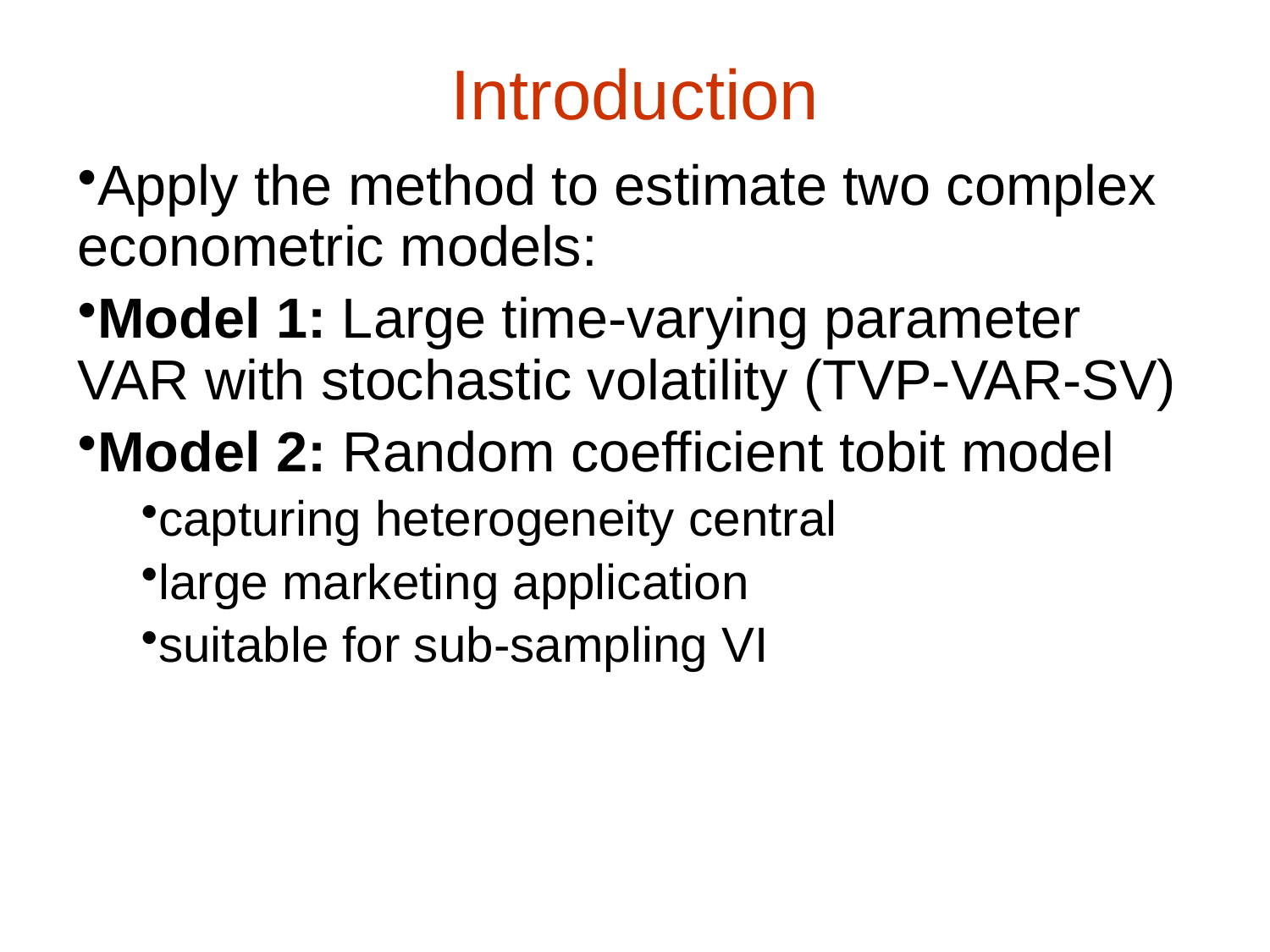

# Introduction
Apply the method to estimate two complex econometric models:
Model 1: Large time-varying parameter VAR with stochastic volatility (TVP-VAR-SV)
Model 2: Random coefficient tobit model
capturing heterogeneity central
large marketing application
suitable for sub-sampling VI